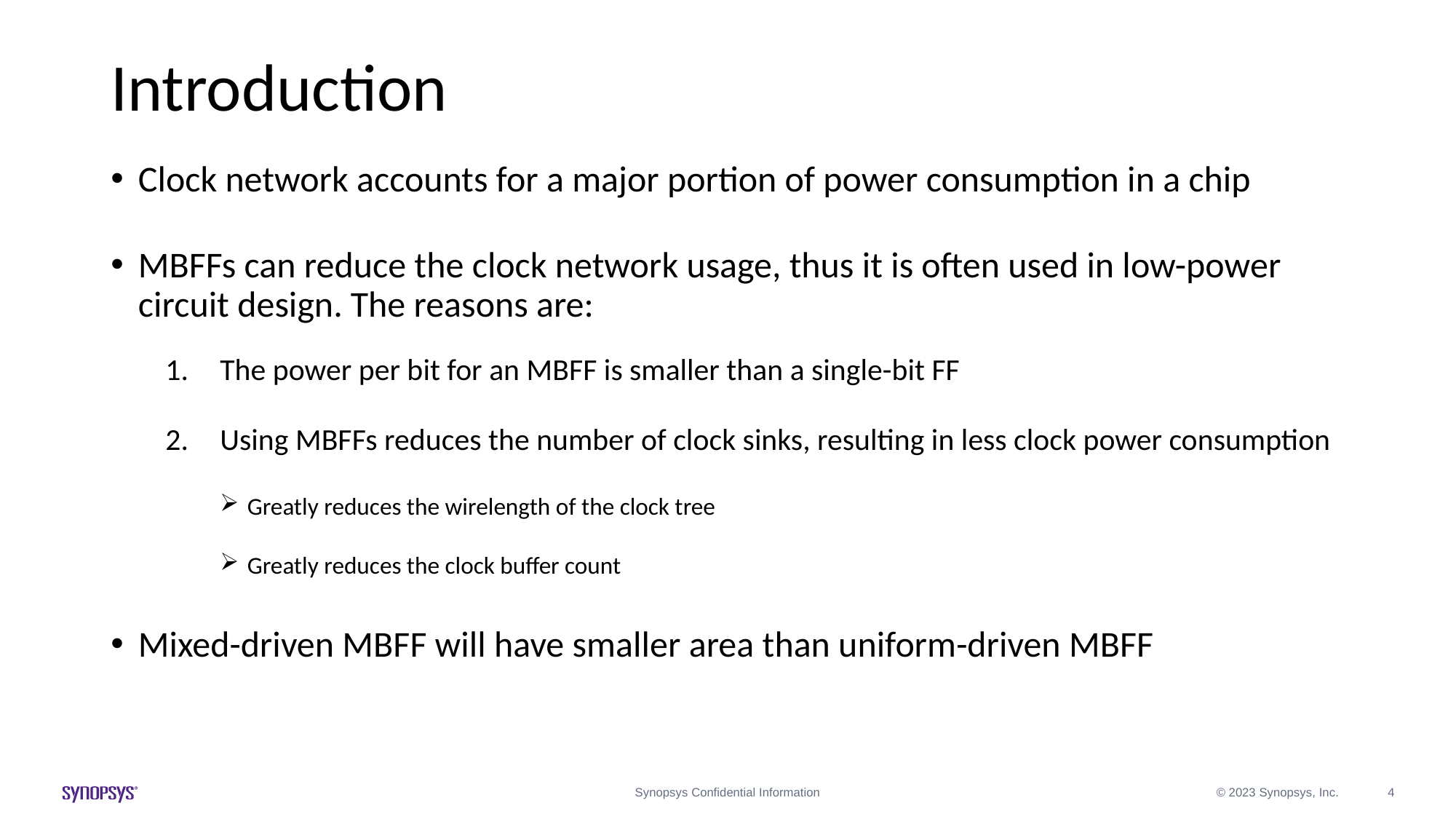

# Introduction
Clock network accounts for a major portion of power consumption in a chip

MBFFs can reduce the clock network usage, thus it is often used in low-power circuit design. The reasons are:

The power per bit for an MBFF is smaller than a single-bit FF

Using MBFFs reduces the number of clock sinks, resulting in less clock power consumption

Greatly reduces the wirelength of the clock tree

Greatly reduces the clock buffer count

Mixed-driven MBFF will have smaller area than uniform-driven MBFF